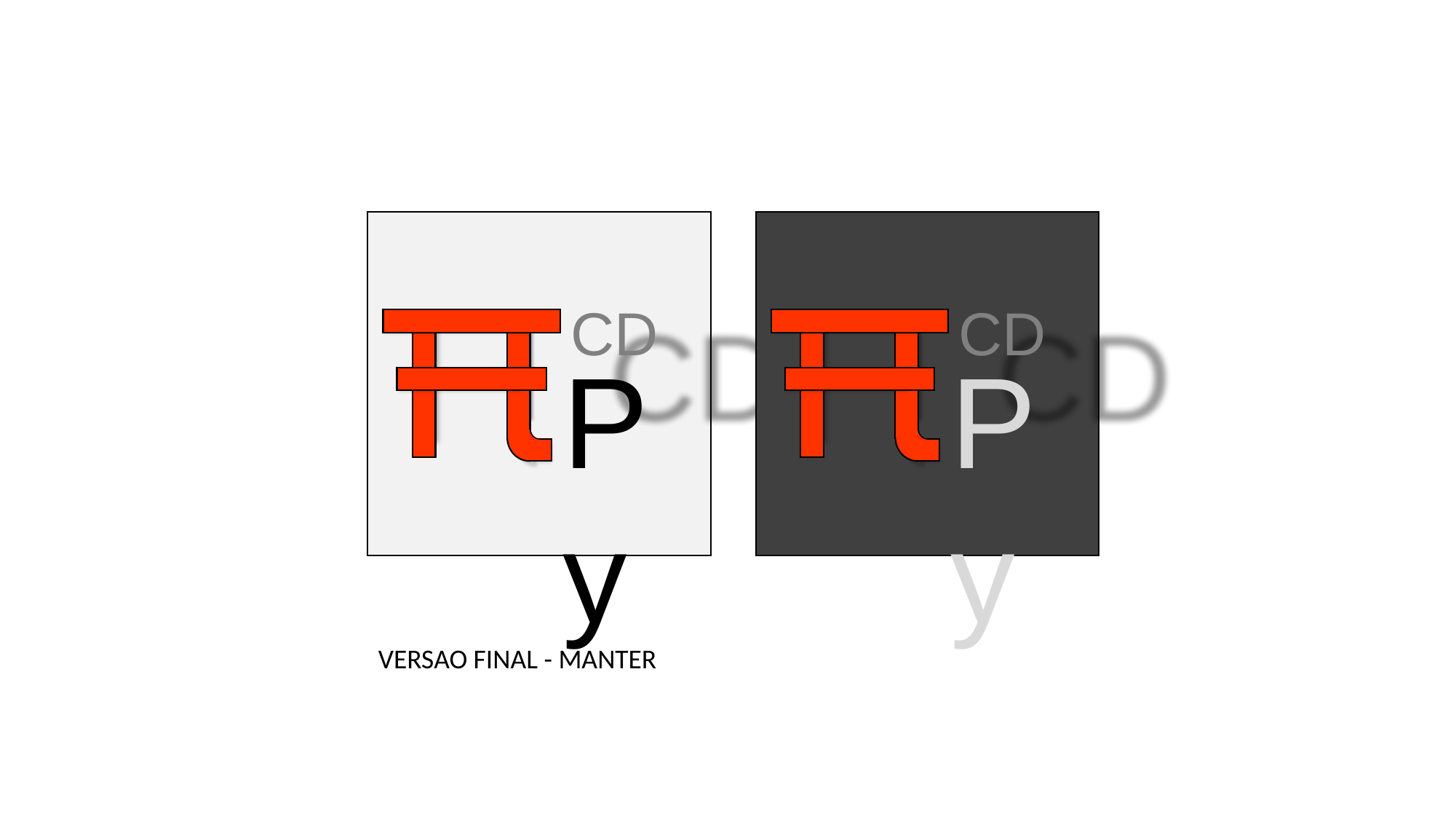

CD
CD

Py
Py
VERSAO FINAL - MANTER